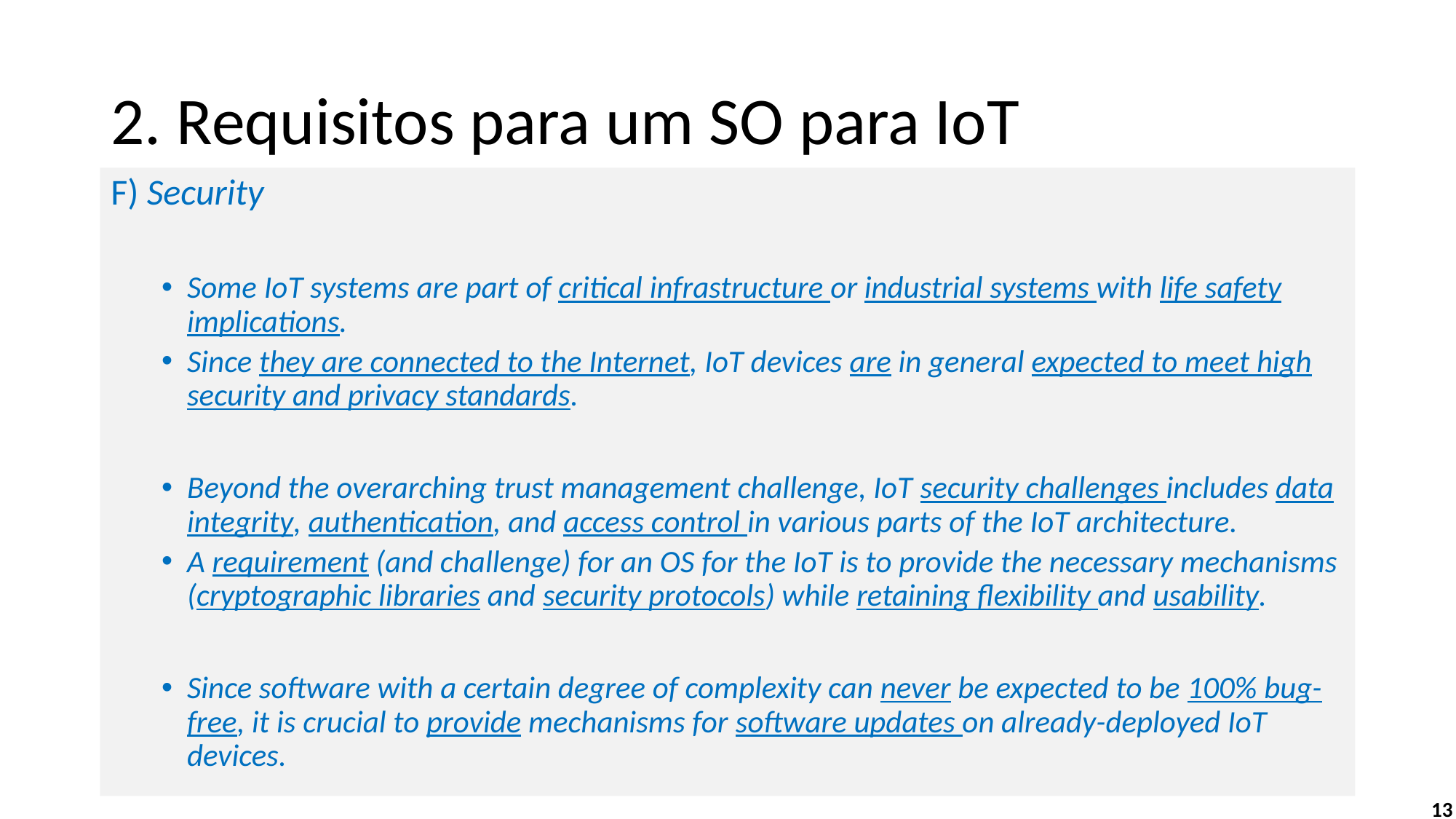

# 2. Requisitos para um SO para IoT
F) Security

Some IoT systems are part of critical infrastructure or industrial systems with life safety implications.
Since they are connected to the Internet, IoT devices are in general expected to meet high security and privacy standards.

Beyond the overarching trust management challenge, IoT security challenges includes data integrity, authentication, and access control in various parts of the IoT architecture.
A requirement (and challenge) for an OS for the IoT is to provide the necessary mechanisms (cryptographic libraries and security protocols) while retaining flexibility and usability.

Since software with a certain degree of complexity can never be expected to be 100% bug-free, it is crucial to provide mechanisms for software updates on already-deployed IoT devices.